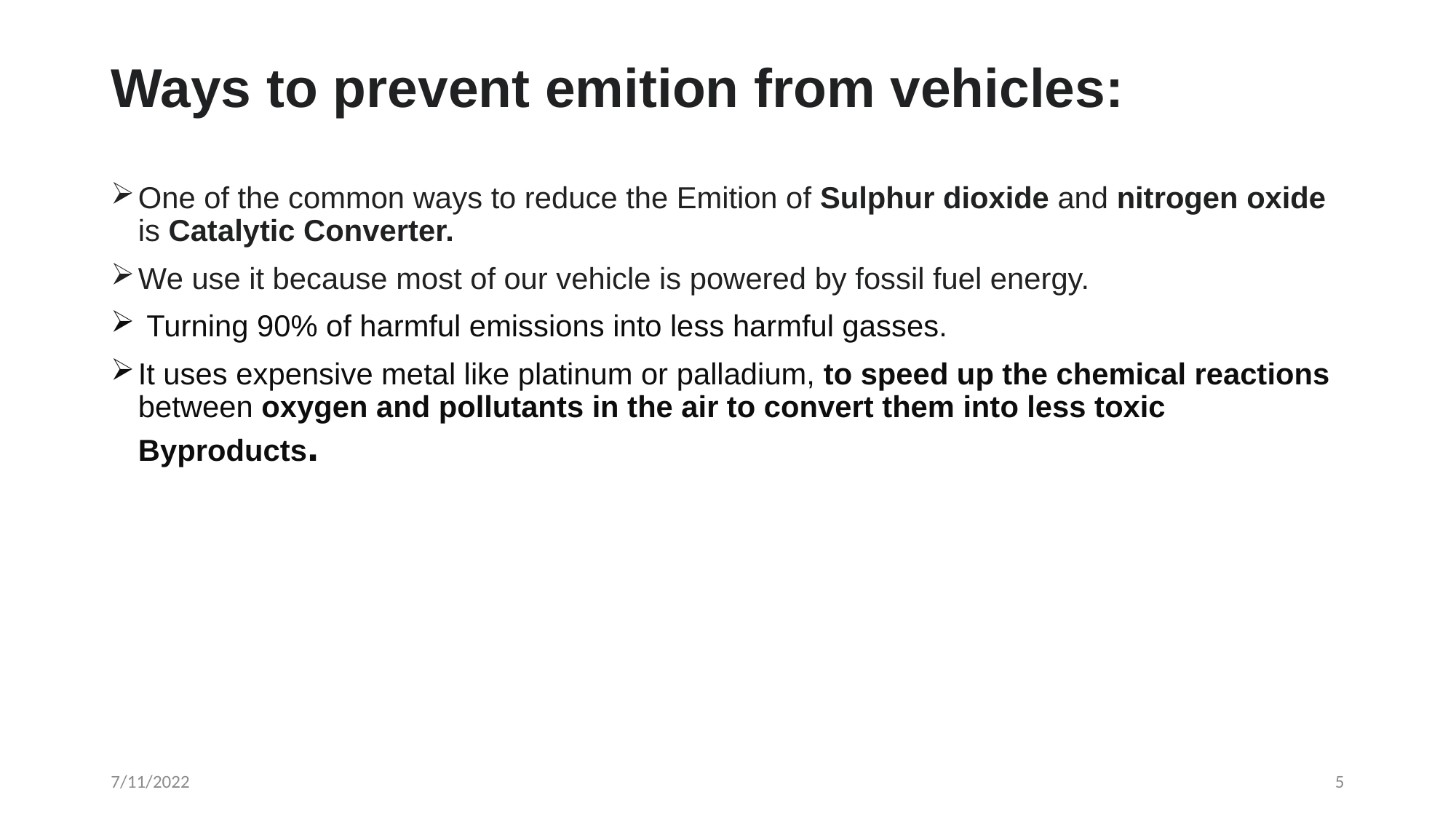

# Ways to prevent emition from vehicles:
One of the common ways to reduce the Emition of Sulphur dioxide and nitrogen oxide is Catalytic Converter.
We use it because most of our vehicle is powered by fossil fuel energy.
 Turning 90% of harmful emissions into less harmful gasses.
It uses expensive metal like platinum or palladium, to speed up the chemical reactions between oxygen and pollutants in the air to convert them into less toxic Byproducts.
7/11/2022
5